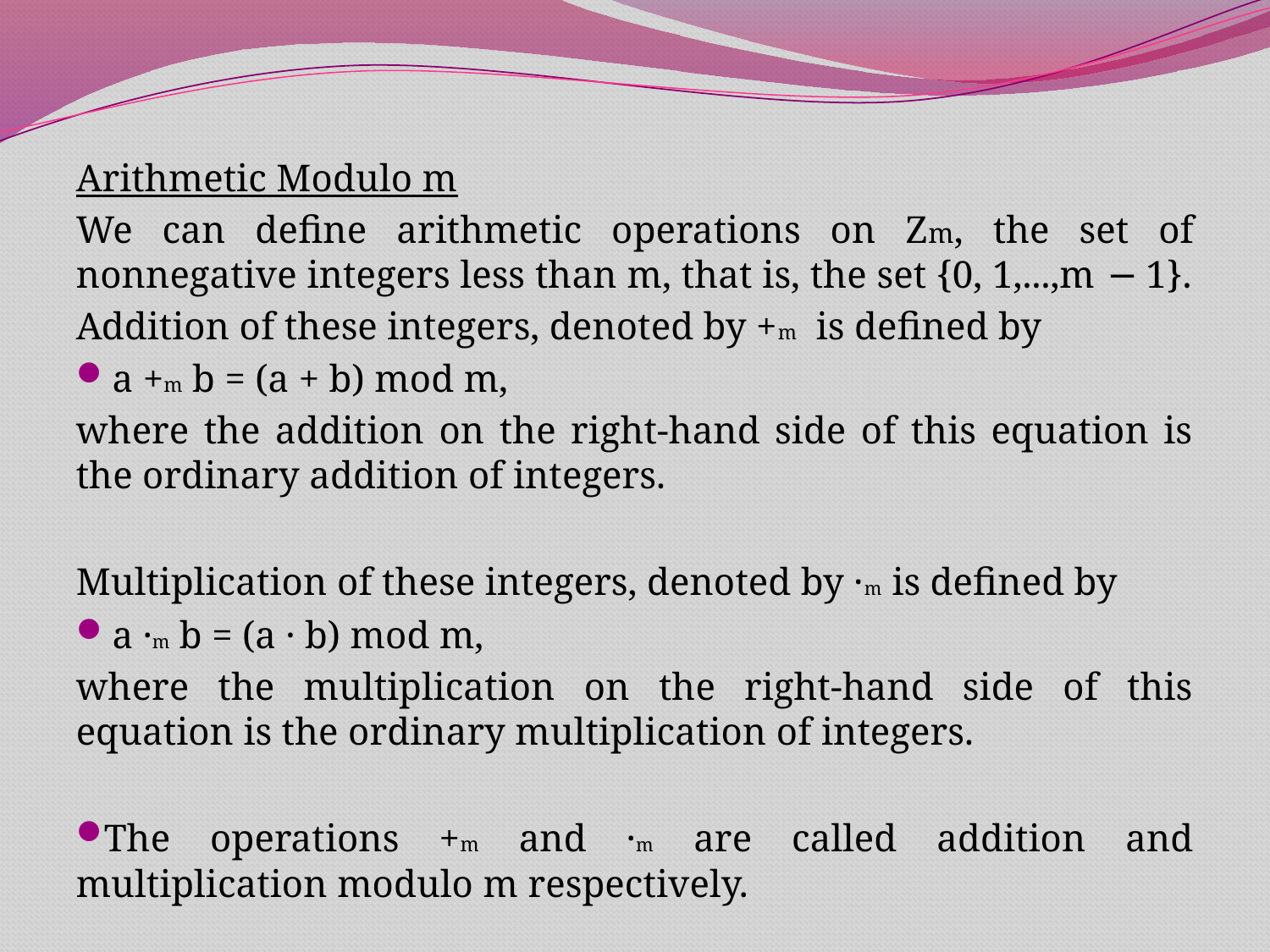

Arithmetic Modulo m
We can deﬁne arithmetic operations on Zm, the set of nonnegative integers less than m, that is, the set {0, 1,...,m − 1}.
Addition of these integers, denoted by +m  is defined by
a +m b = (a + b) mod m,
where the addition on the right-hand side of this equation is the ordinary addition of integers.

Multiplication of these integers, denoted by ·m is defined by
a ·m b = (a · b) mod m,
where the multiplication on the right-hand side of this equation is the ordinary multiplication of integers.

The operations +m and ·m are called addition and multiplication modulo m respectively.